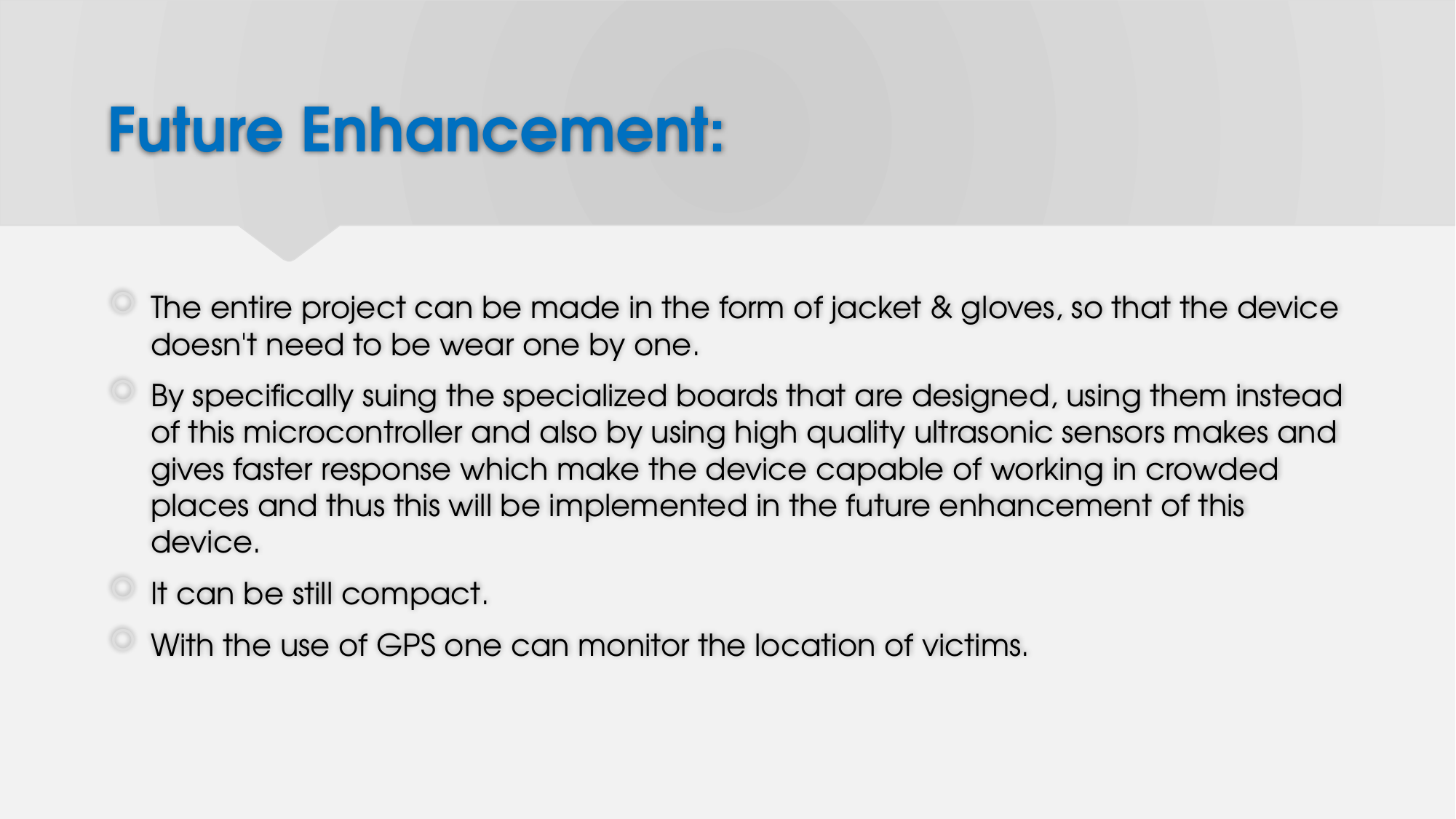

# Future Enhancement:

The entire project can be made in the form of jacket & gloves, so that the device doesn't need to be wear one by one.
By specifically suing the specialized boards that are designed, using them instead of this microcontroller and also by using high quality ultrasonic sensors makes and gives faster response which make the device capable of working in crowded places and thus this will be implemented in the future enhancement of this device.
It can be still compact.
With the use of GPS one can monitor the location of victims.